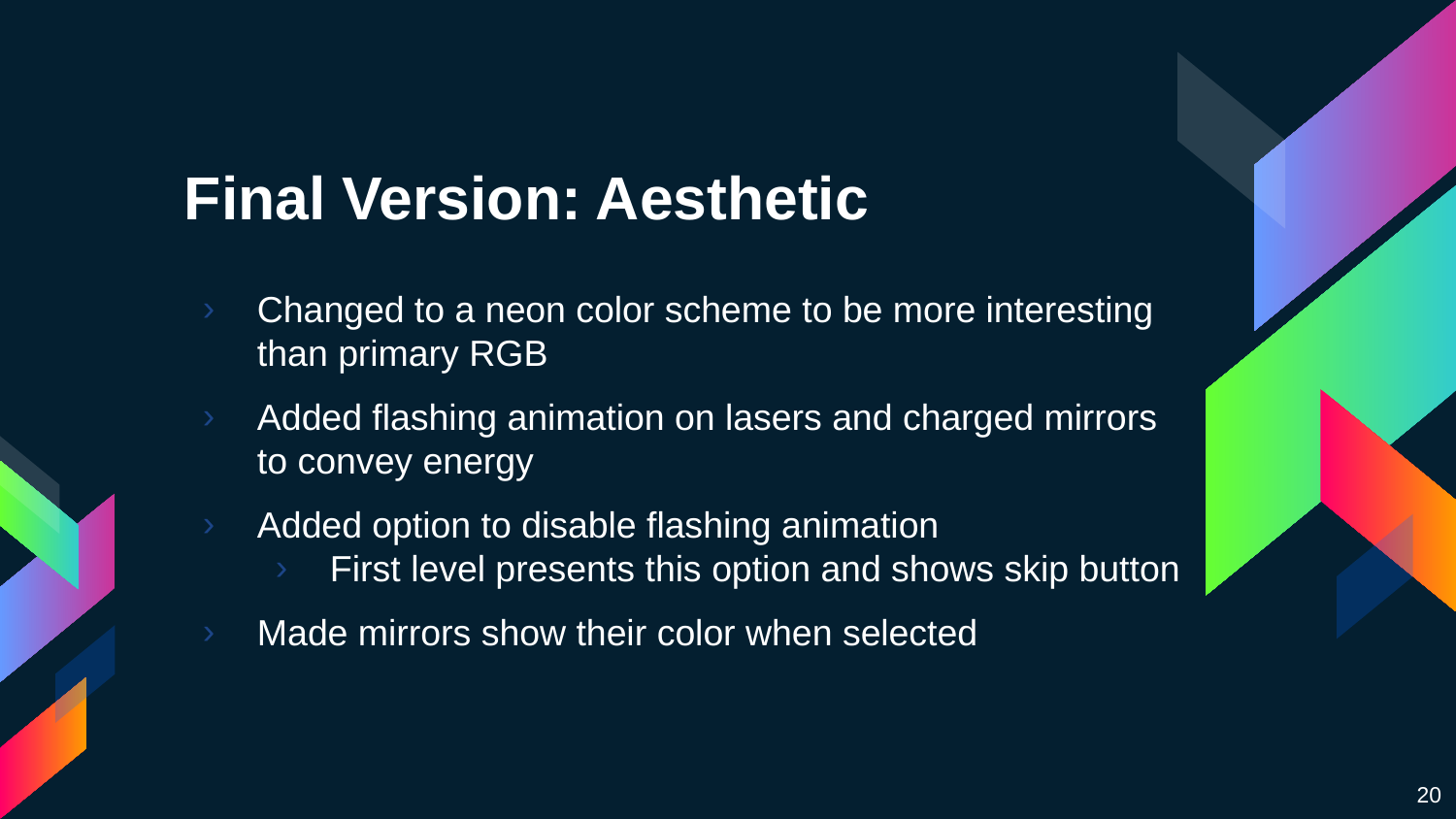

# Final Version: Aesthetic
Changed to a neon color scheme to be more interesting than primary RGB
Added flashing animation on lasers and charged mirrors to convey energy
Added option to disable flashing animation
First level presents this option and shows skip button
Made mirrors show their color when selected
20